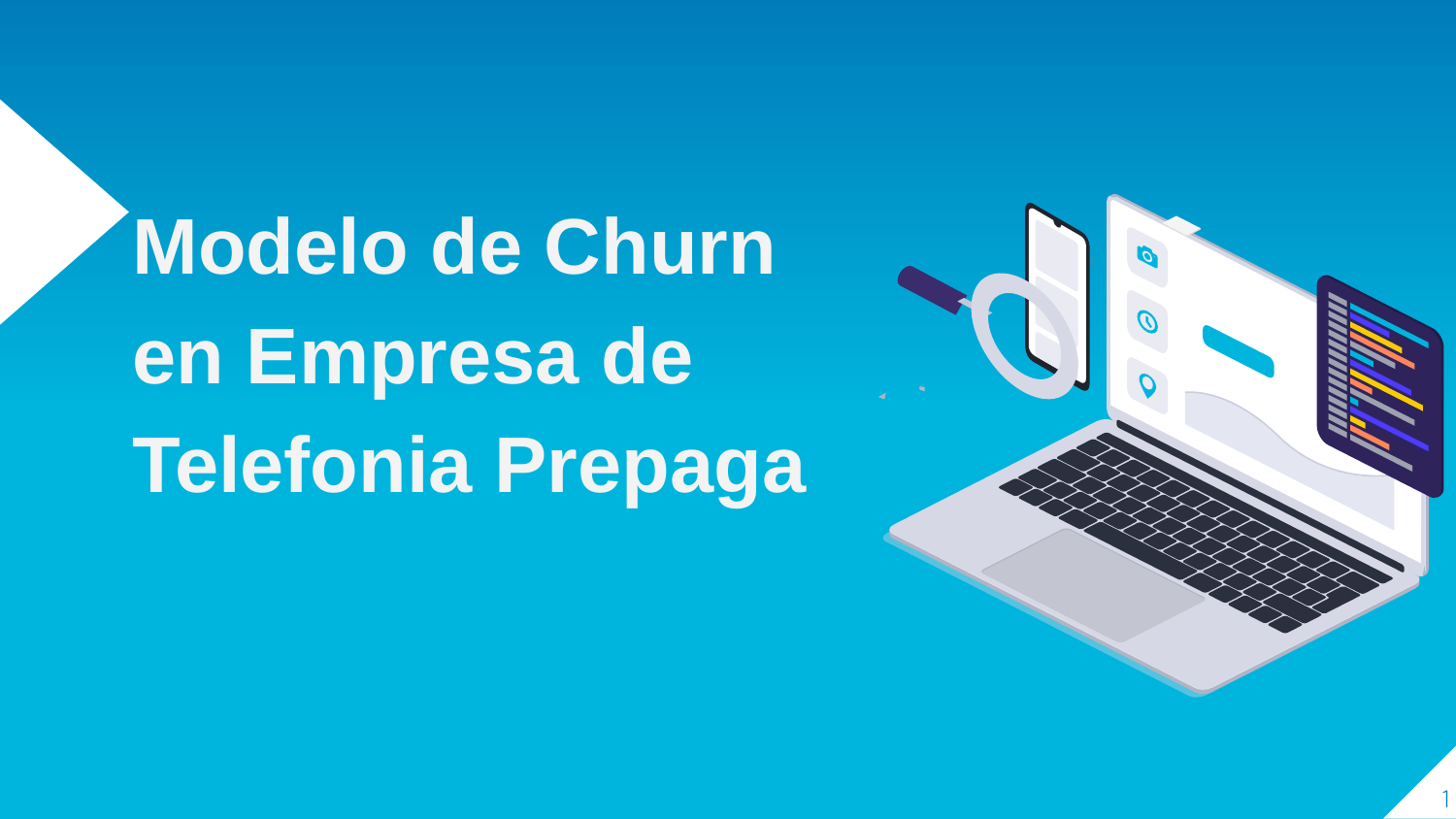

Modelo de Churn en Empresa de Telefonia Prepaga

1